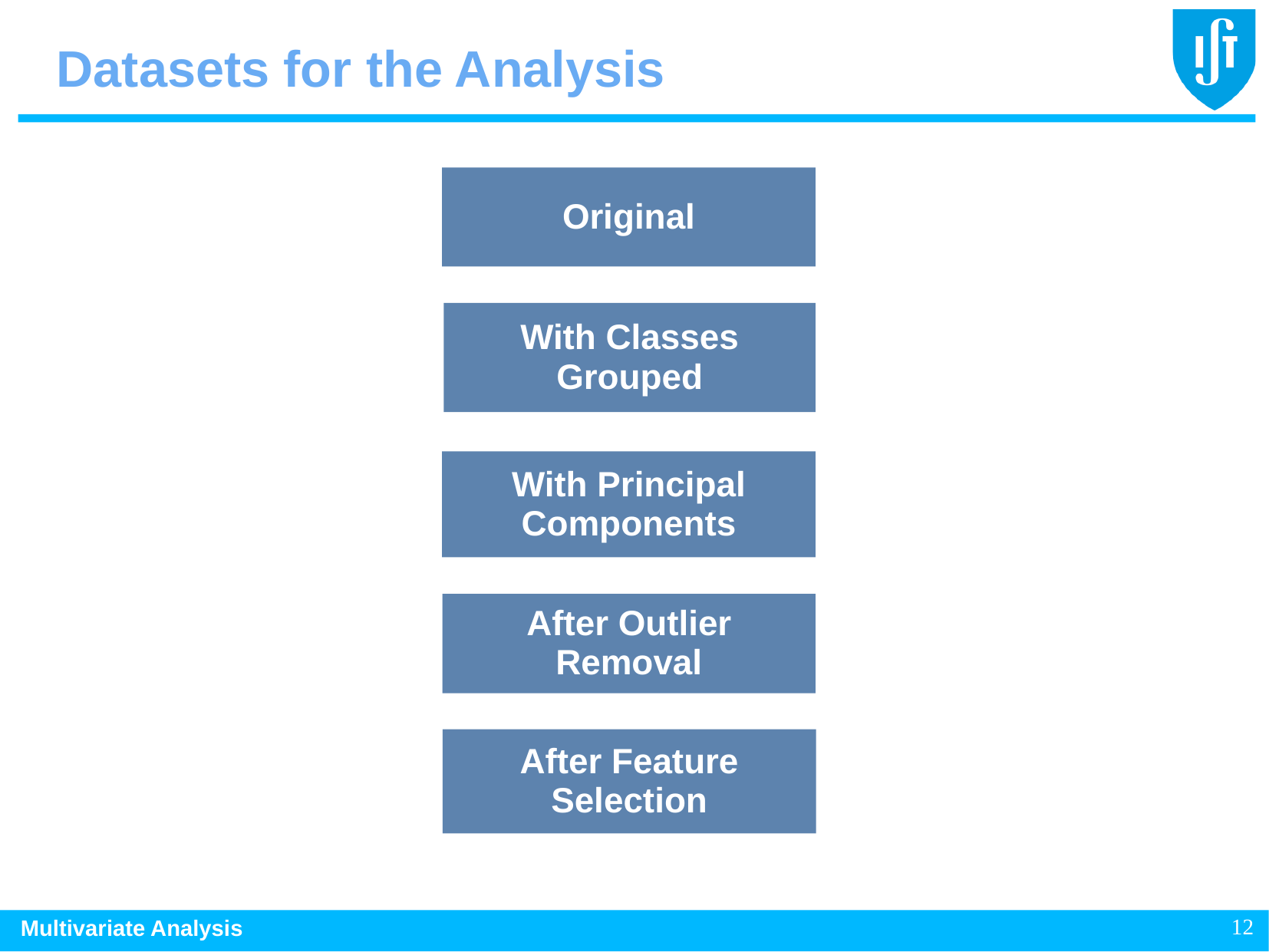

Datasets for the Analysis
Original
With Classes Grouped
With Principal Components
After Outlier Removal
After Feature Selection
12